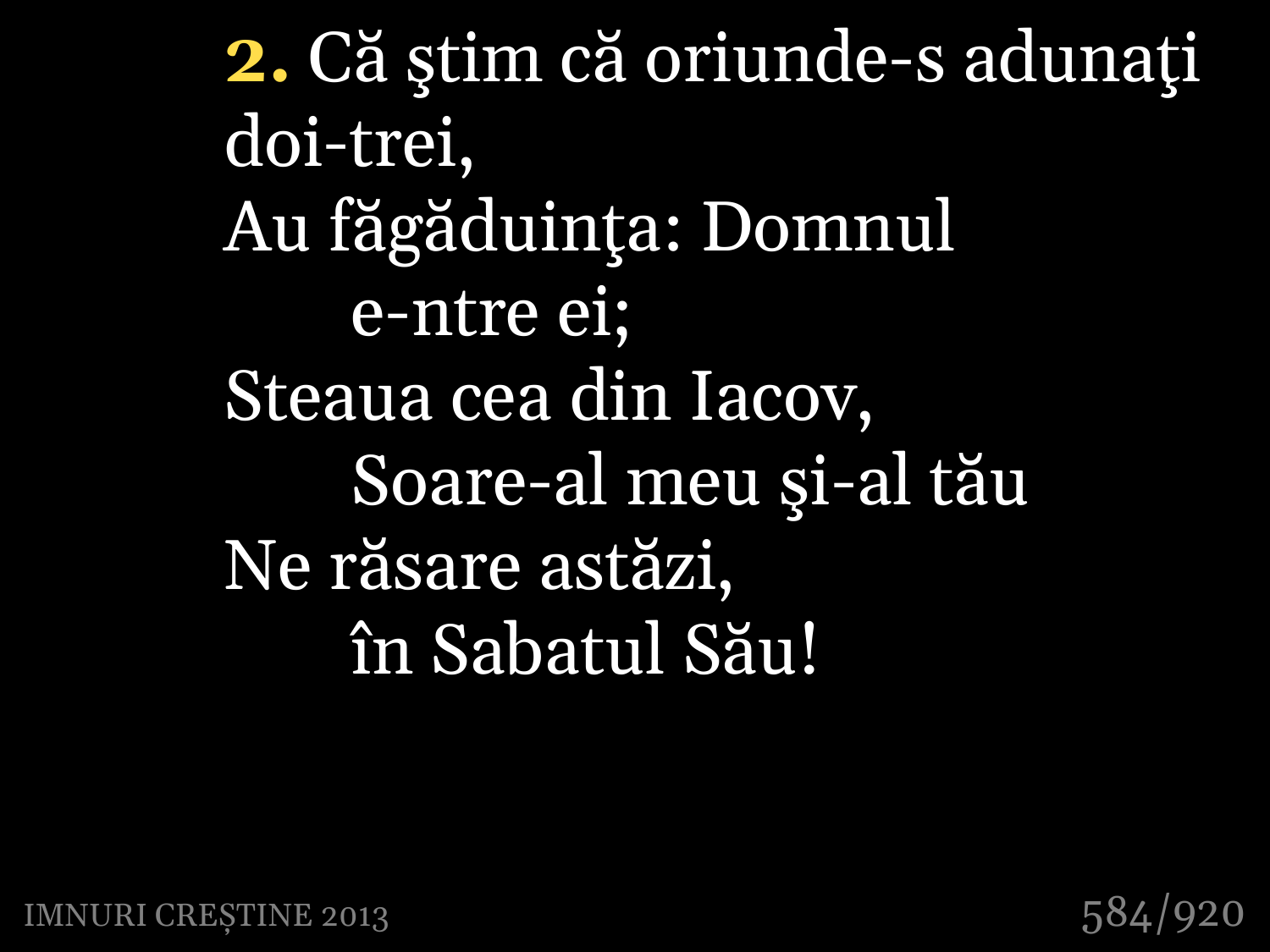

2. Că ştim că oriunde-s adunaţi 	doi-trei,
Au făgăduinţa: Domnul
	e-ntre ei;
Steaua cea din Iacov,
	Soare-al meu şi-al tău
Ne răsare astăzi,
	în Sabatul Său!
584/920
IMNURI CREȘTINE 2013